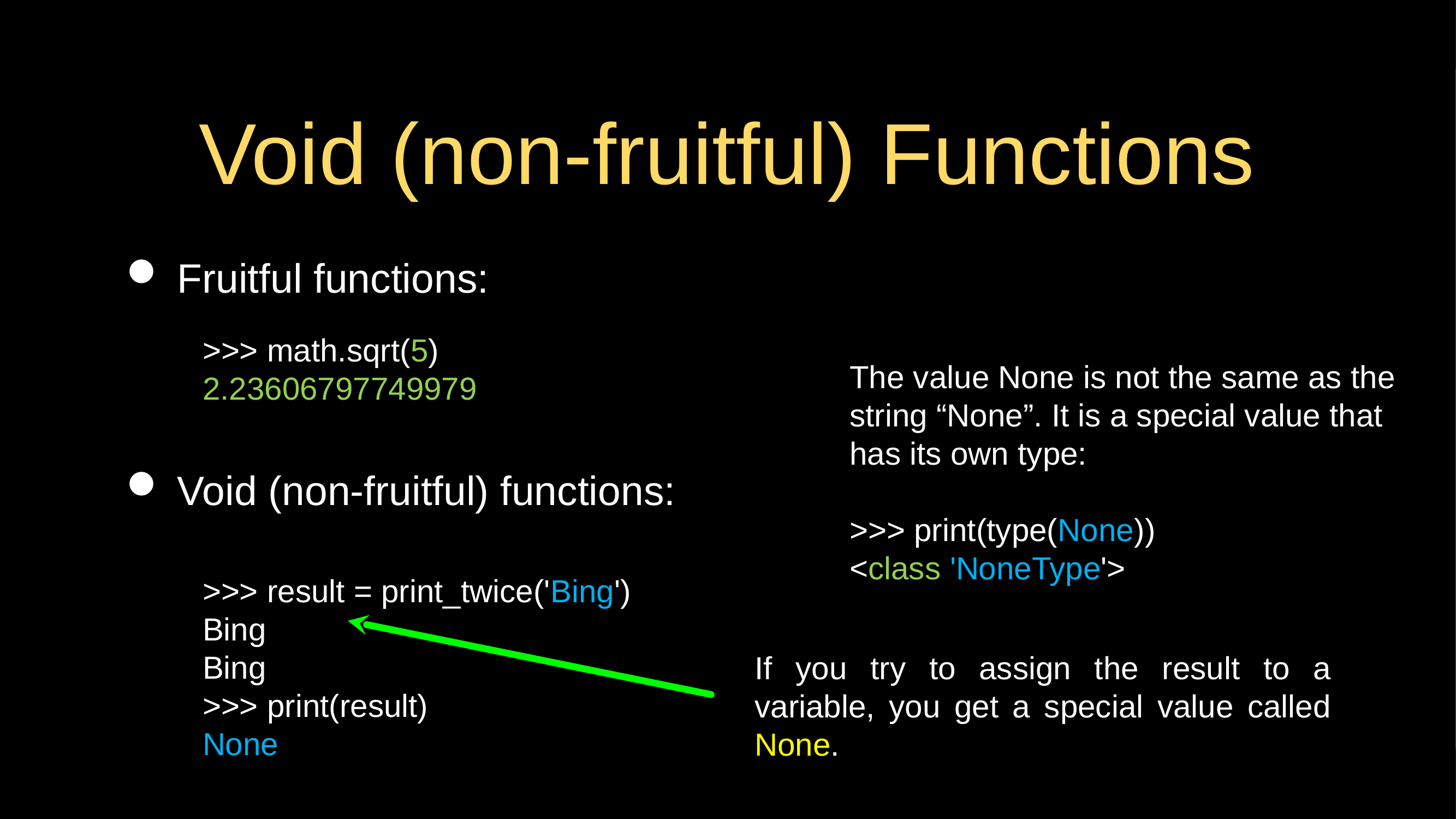

# Void (non-fruitful) Functions
Fruitful functions:
>>> math.sqrt(5)
2.23606797749979
The value None is not the same as the string “None”. It is a special value that has its own type:

>>> print(type(None))
<class 'NoneType'>

Void (non-fruitful) functions:
>>> result = print_twice('Bing')
Bing
Bing
>>> print(result)
None
If you try to assign the result to a variable, you get a special value called None.